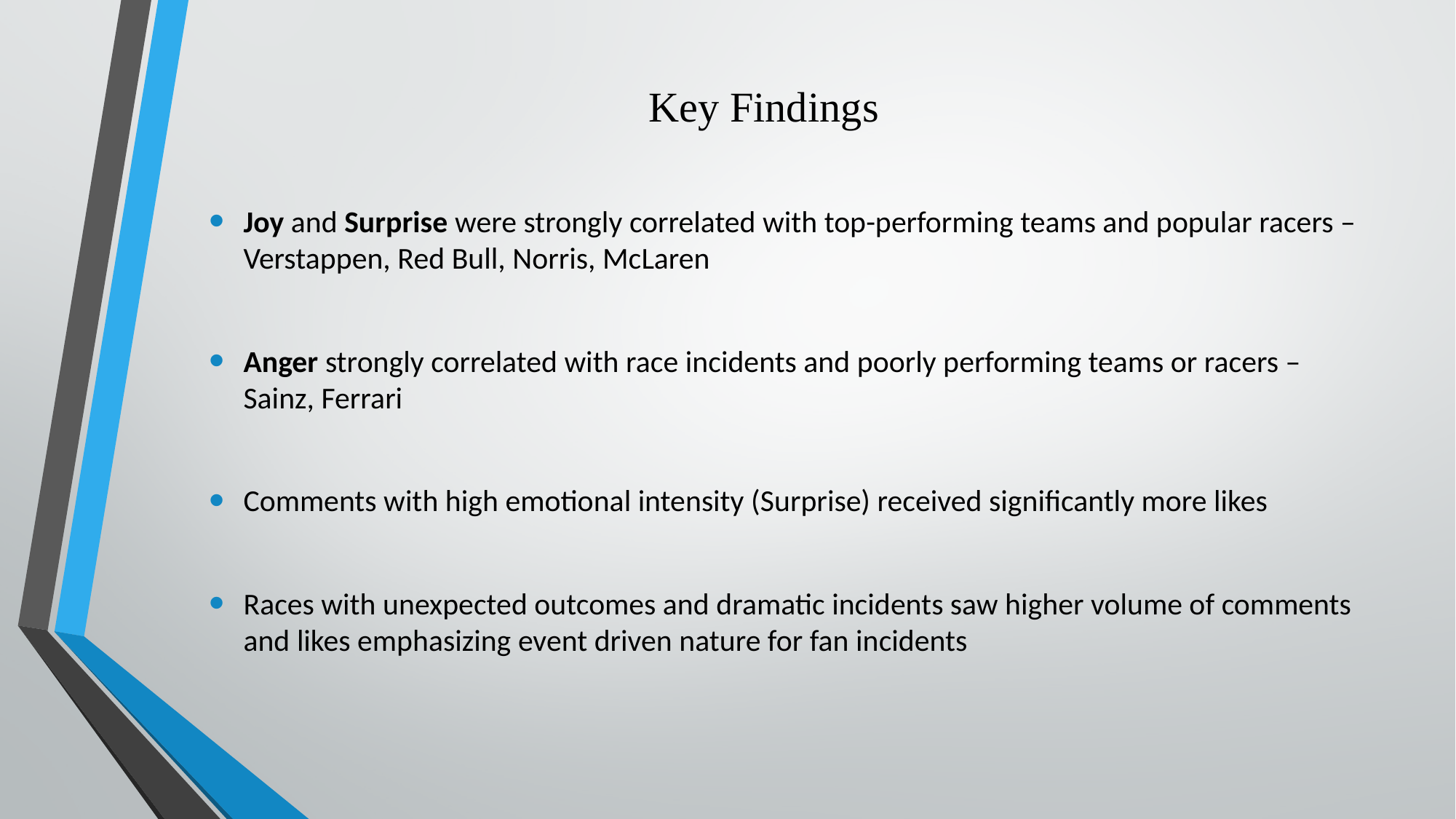

# Key Findings
Joy and Surprise were strongly correlated with top-performing teams and popular racers – Verstappen, Red Bull, Norris, McLaren

Anger strongly correlated with race incidents and poorly performing teams or racers –  Sainz, Ferrari

Comments with high emotional intensity (Surprise) received significantly more likes

Races with unexpected outcomes and dramatic incidents saw higher volume of comments and likes emphasizing event driven nature for fan incidents